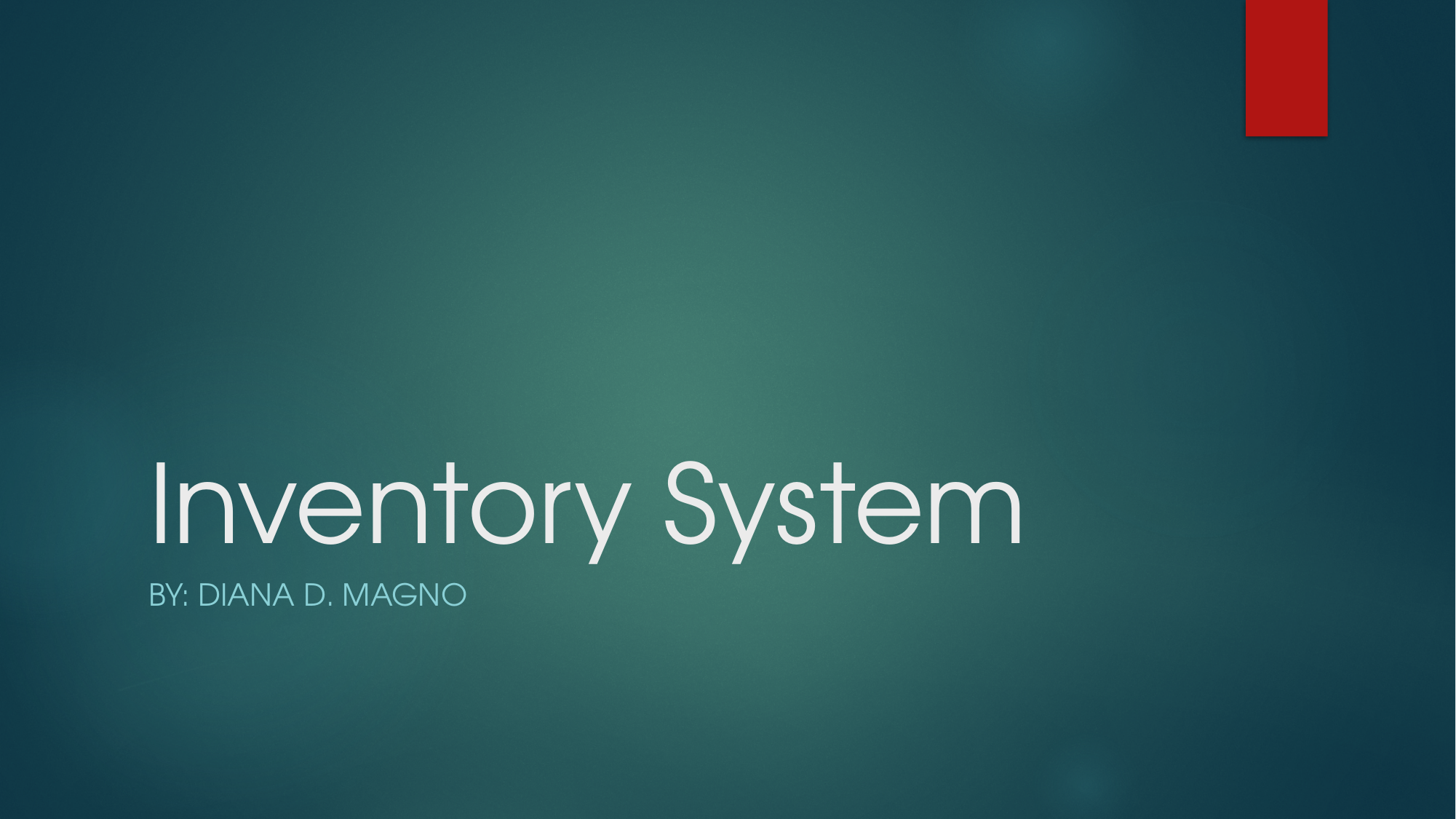

# Inventory System
By: Diana D. Magno